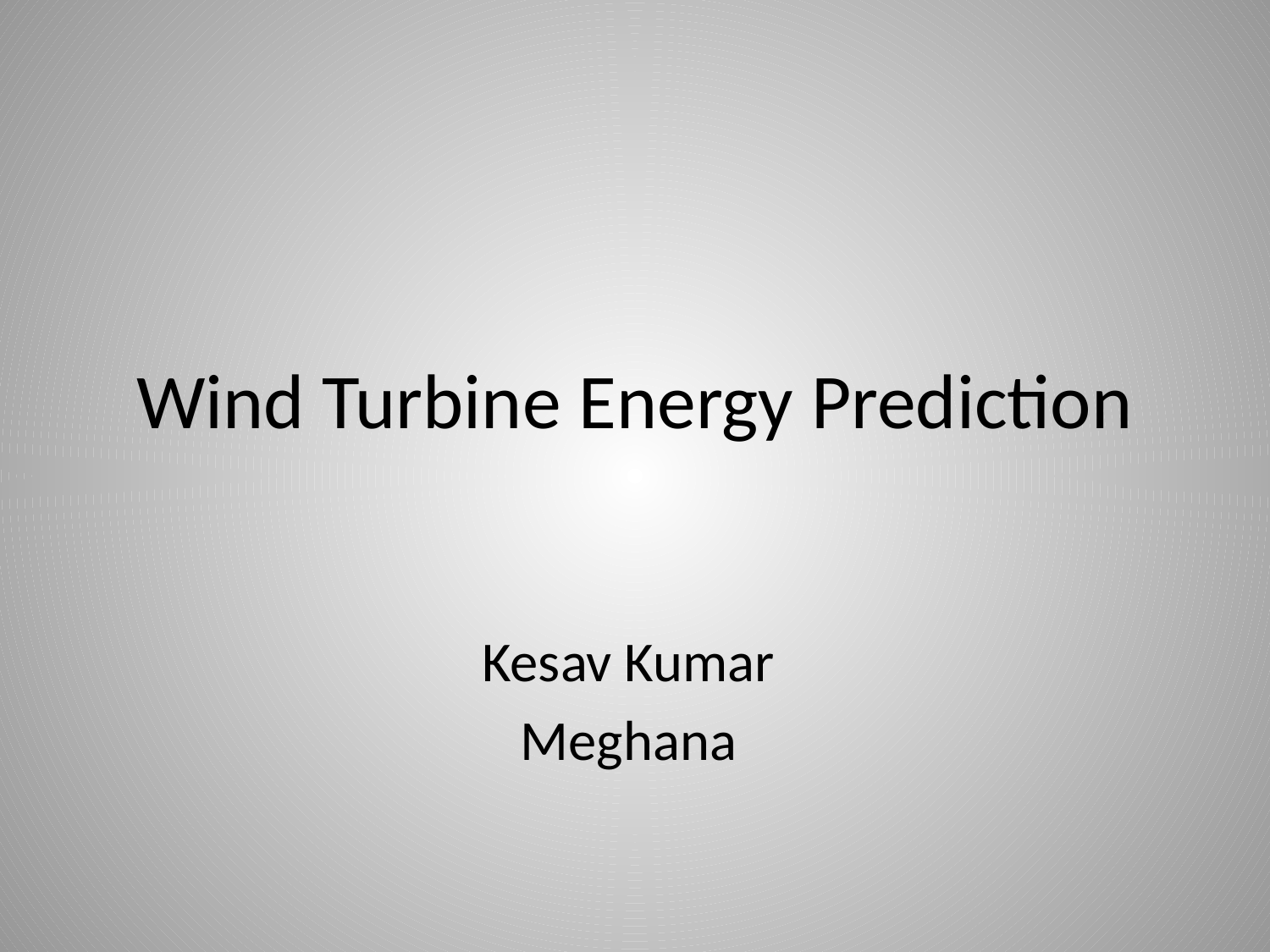

# Wind Turbine Energy Prediction

Kesav Kumar
Meghana